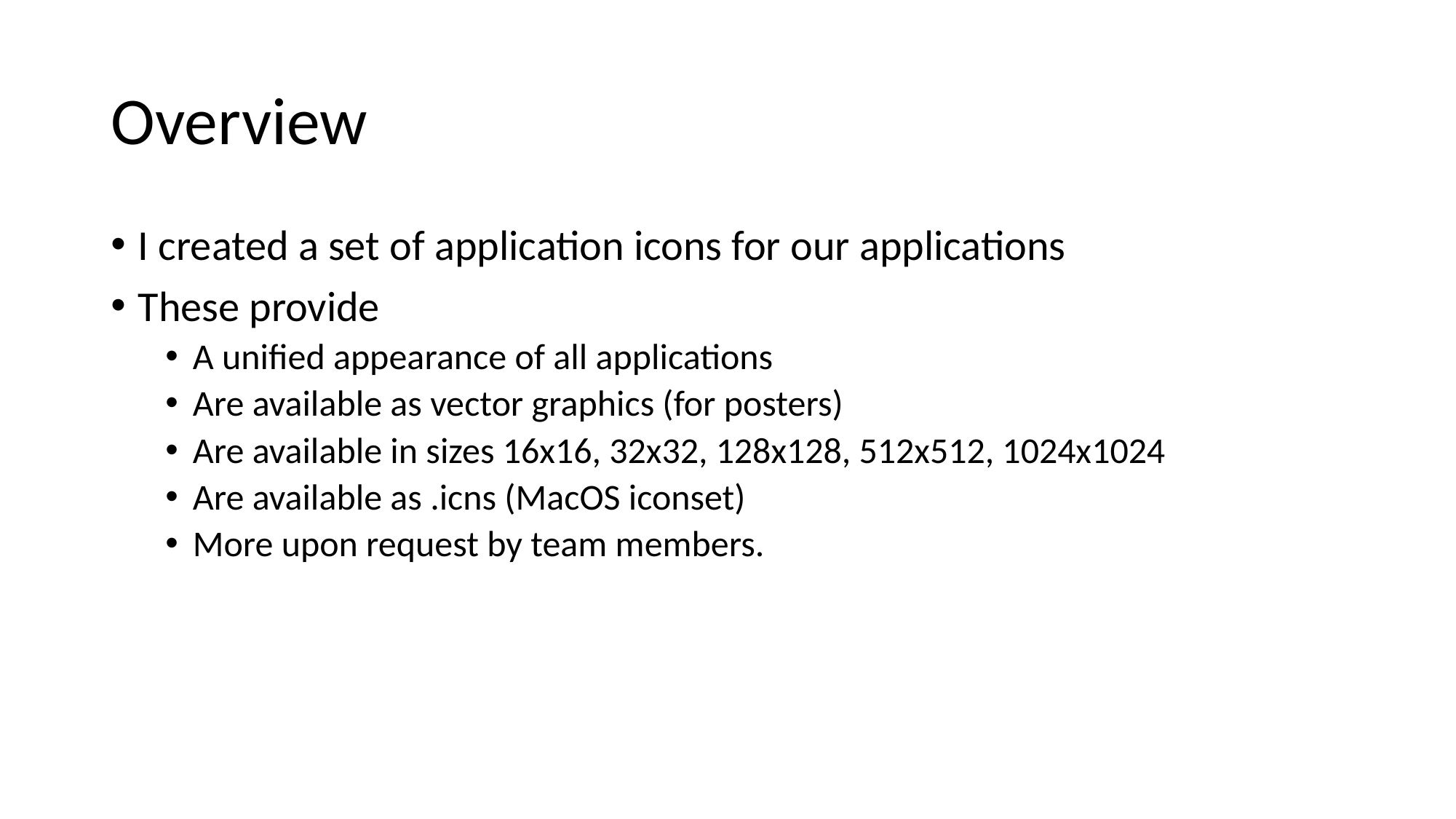

# Overview
I created a set of application icons for our applications
These provide
A unified appearance of all applications
Are available as vector graphics (for posters)
Are available in sizes 16x16, 32x32, 128x128, 512x512, 1024x1024
Are available as .icns (MacOS iconset)
More upon request by team members.